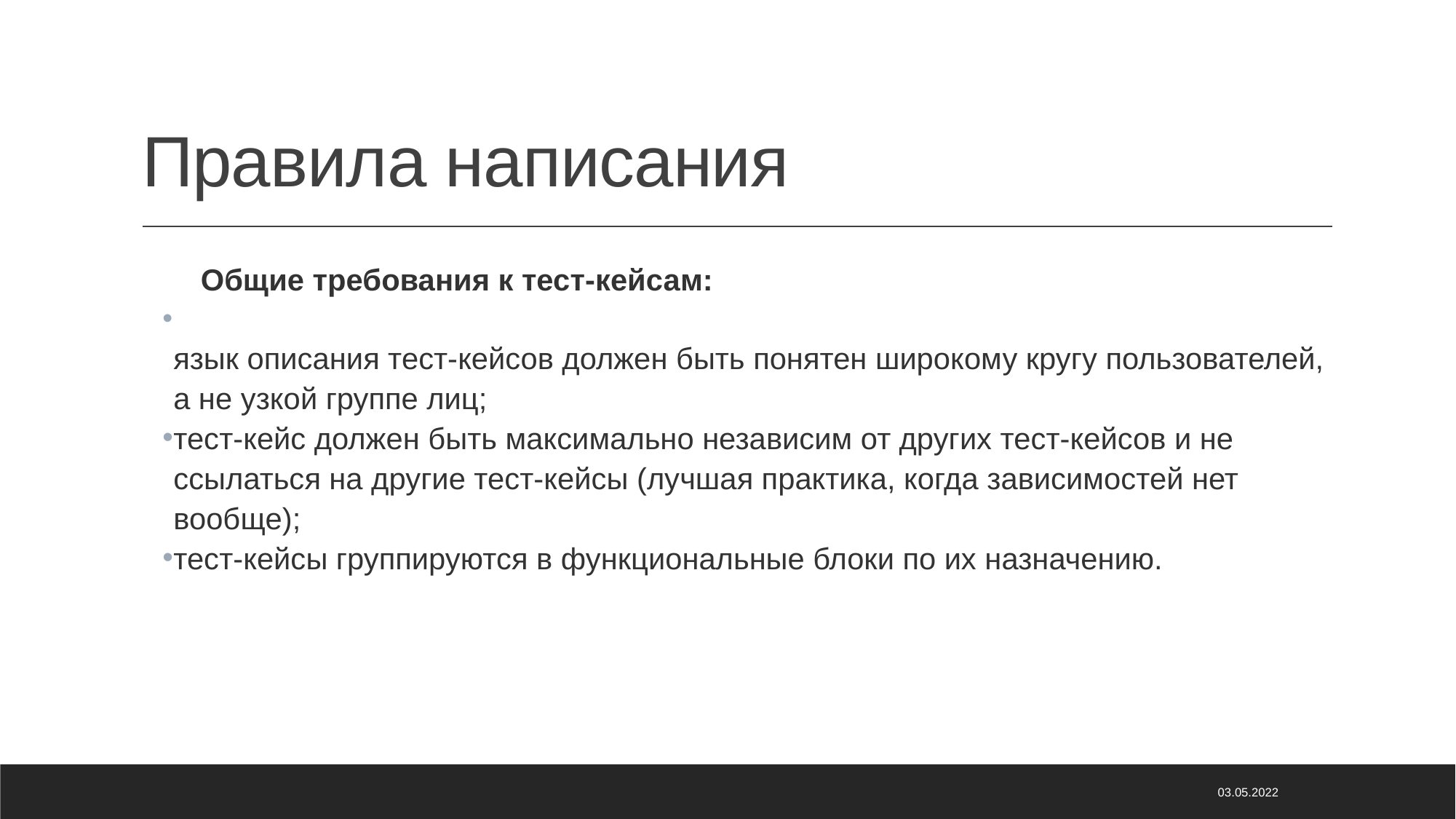

# Правила написания
Общие требования к тест-кейсам:
язык описания тест-кейсов должен быть понятен широкому кругу пользователей, а не узкой группе лиц;
тест-кейс должен быть максимально независим от других тест-кейсов и не ссылаться на другие тест-кейсы (лучшая практика, когда зависимостей нет вообще);
тест-кейсы группируются в функциональные блоки по их назначению.

03.05.2022